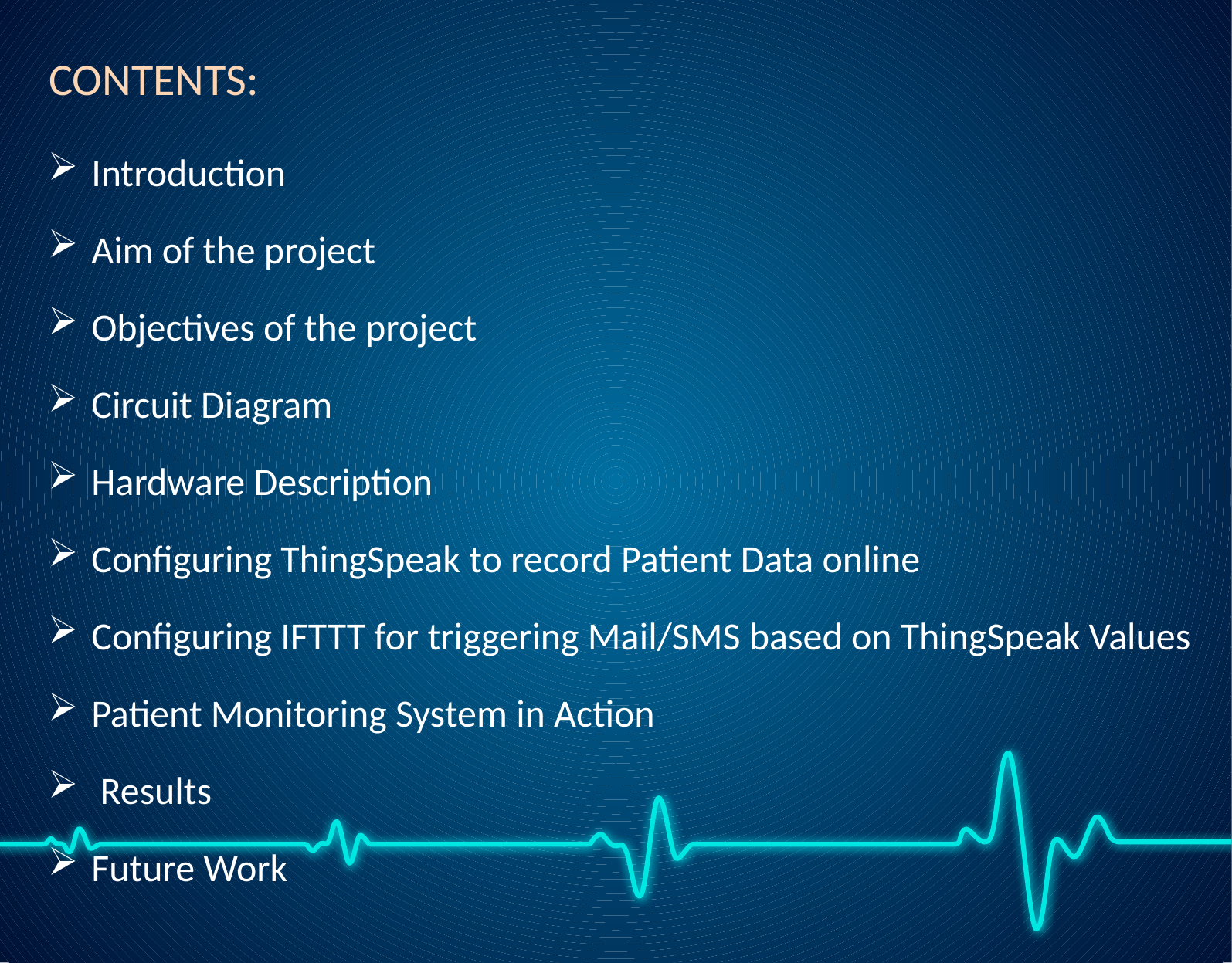

CONTENTS:
Introduction
Aim of the project
Objectives of the project
Circuit Diagram
Hardware Description
Configuring ThingSpeak to record Patient Data online
Configuring IFTTT for triggering Mail/SMS based on ThingSpeak Values
Patient Monitoring System in Action
 Results
Future Work